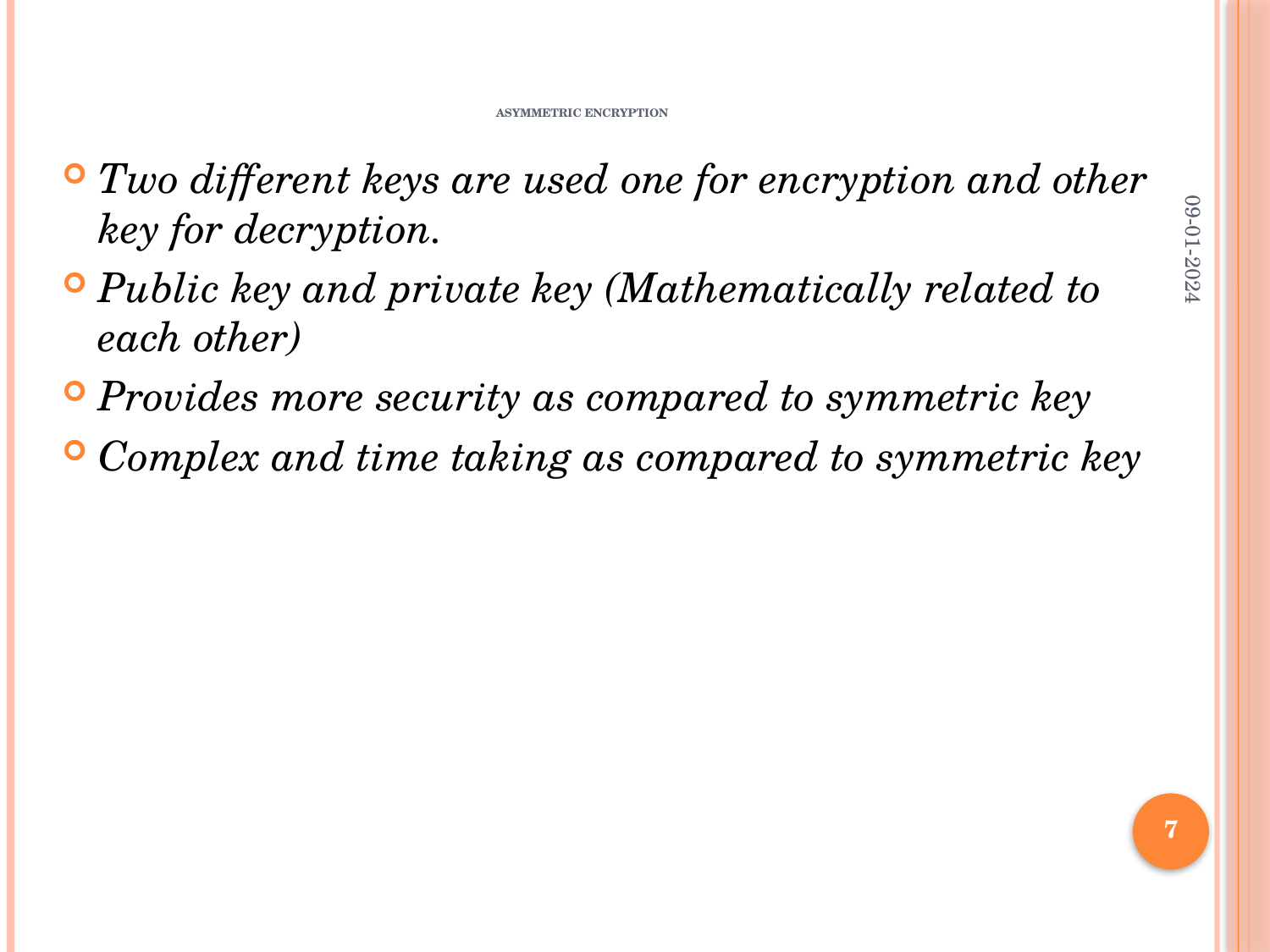

# Asymmetric Encryption
Two different keys are used one for encryption and other key for decryption.
Public key and private key (Mathematically related to each other)
Provides more security as compared to symmetric key
Complex and time taking as compared to symmetric key
09-01-2024
7